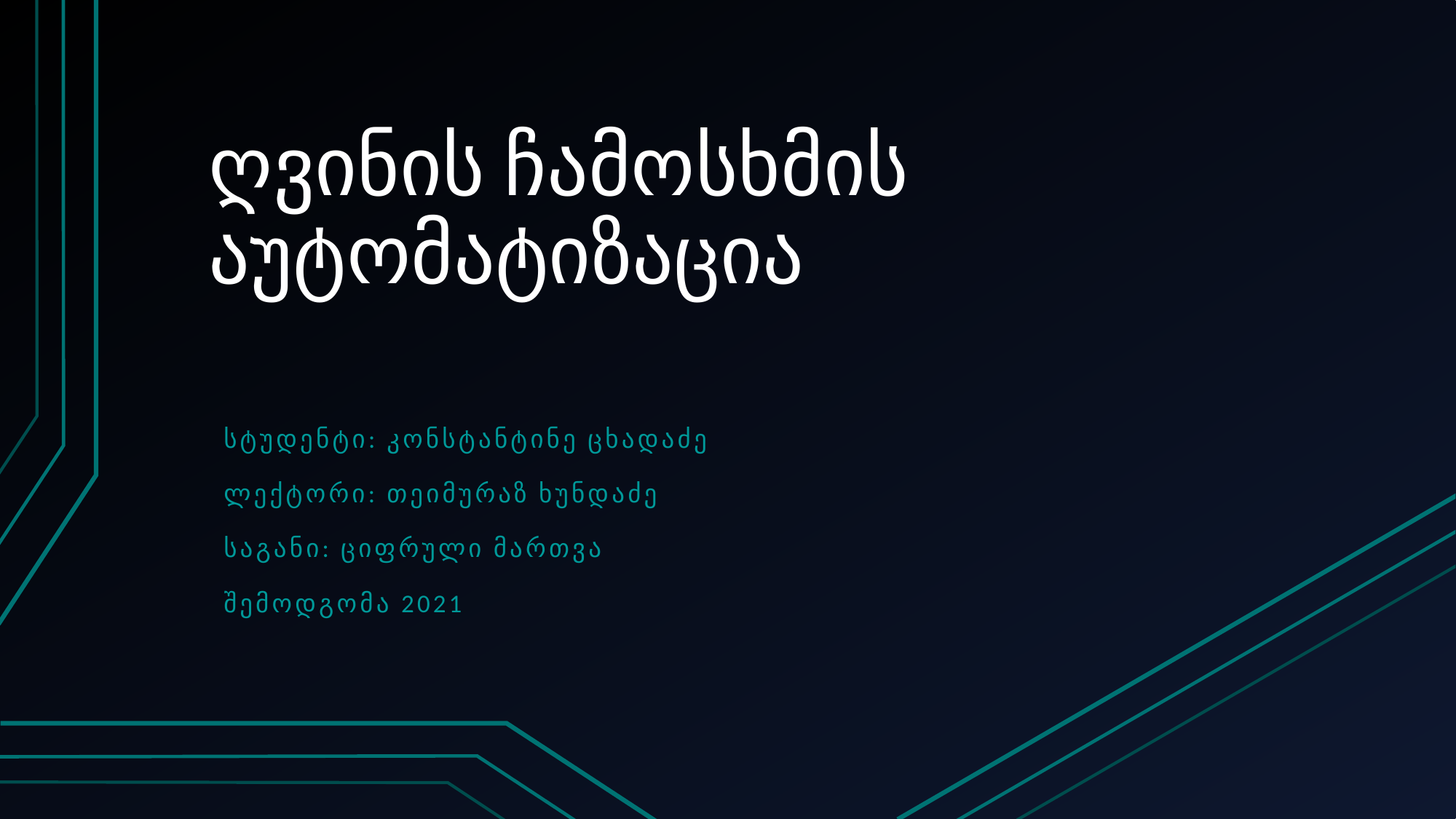

# ღვინის ჩამოსხმის აუტომატიზაცია
სტუდენტი: კონსტანტინე ცხადაძე

ლექტორი: თეიმურაზ ხუნდაძე

საგანი: ციფრული მართვა

შემოდგომა 2021